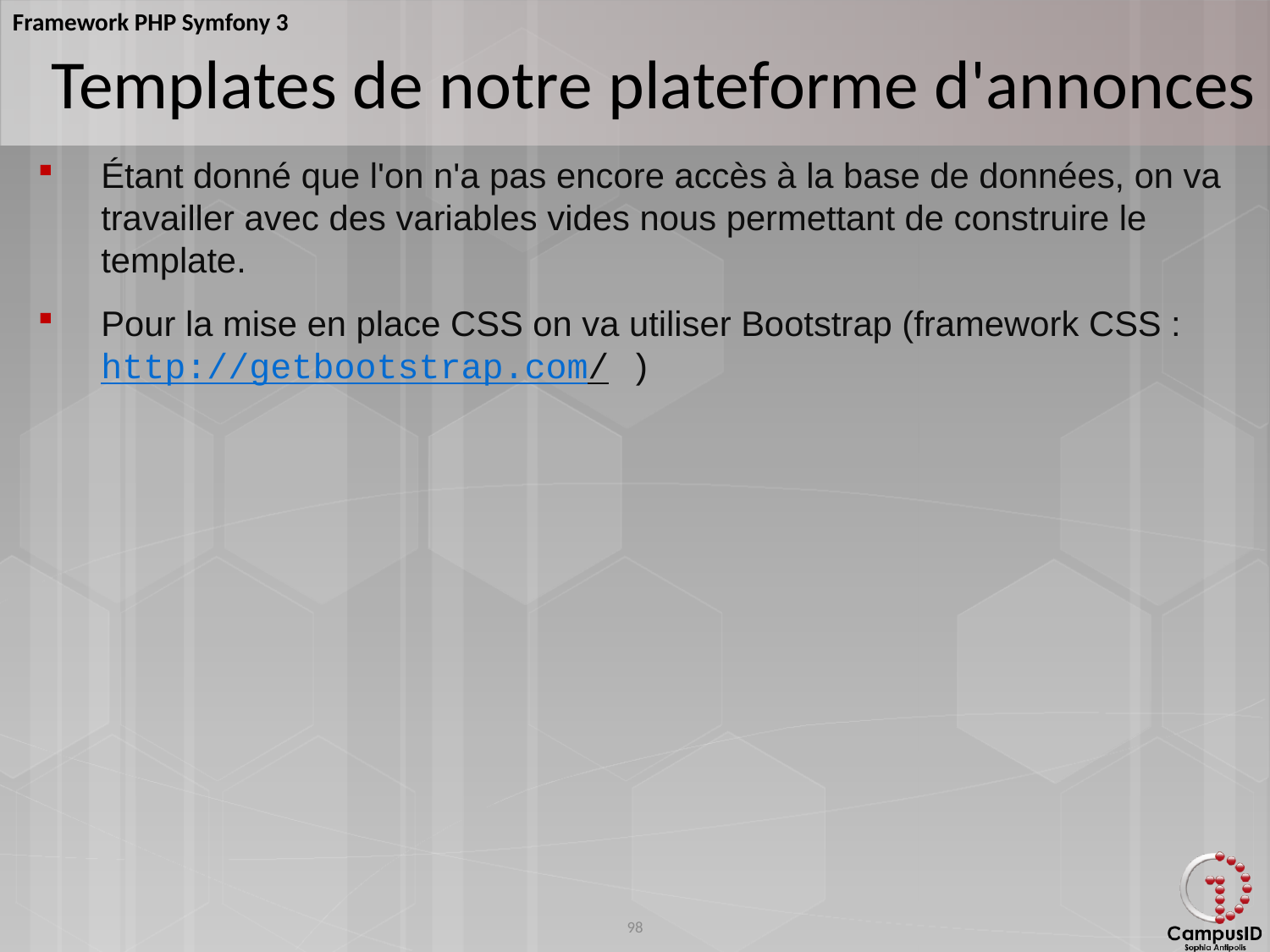

Templates de notre plateforme d'annonces
Étant donné que l'on n'a pas encore accès à la base de données, on va travailler avec des variables vides nous permettant de construire le template.
Pour la mise en place CSS on va utiliser Bootstrap (framework CSS : http://getbootstrap.com/ )